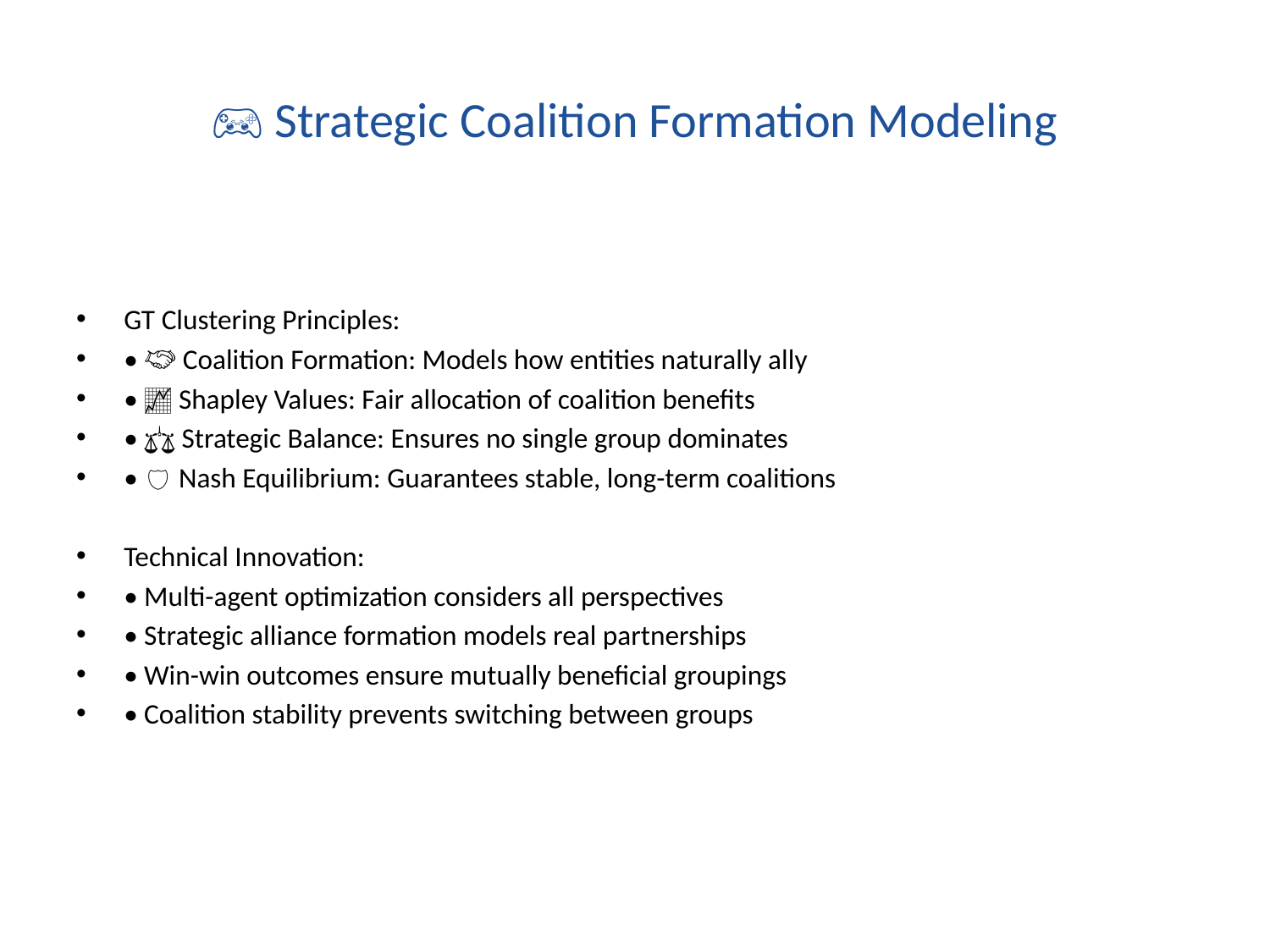

# 🎮 Strategic Coalition Formation Modeling

GT Clustering Principles:
• 🤝 Coalition Formation: Models how entities naturally ally
• 📈 Shapley Values: Fair allocation of coalition benefits
• ⚖️ Strategic Balance: Ensures no single group dominates
• 🛡️ Nash Equilibrium: Guarantees stable, long-term coalitions

Technical Innovation:
• Multi-agent optimization considers all perspectives
• Strategic alliance formation models real partnerships
• Win-win outcomes ensure mutually beneficial groupings
• Coalition stability prevents switching between groups